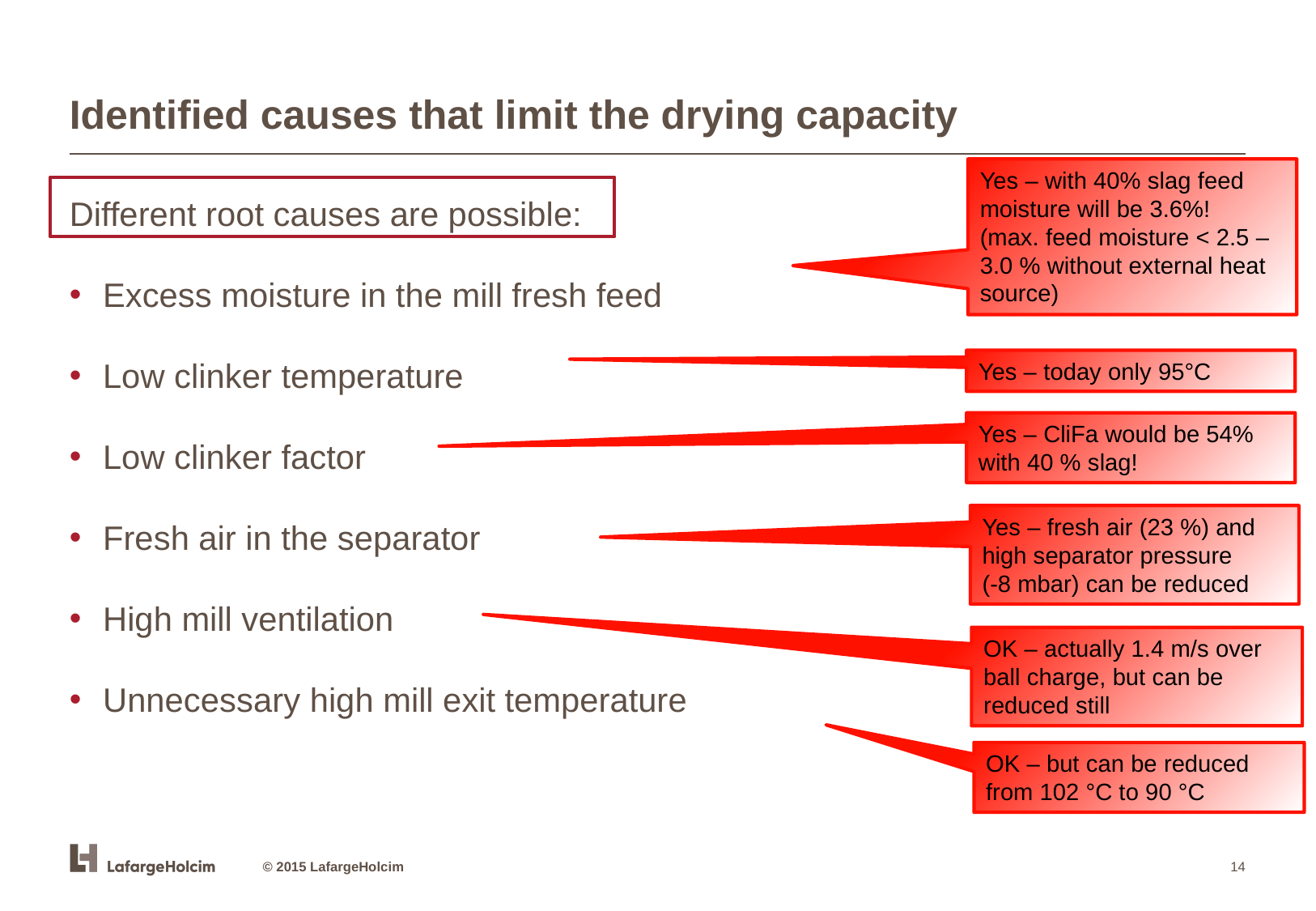

# Identified causes that limit the drying capacity
Yes – with 40% slag feed moisture will be 3.6%!
(max. feed moisture < 2.5 – 3.0 % without external heat source)

Different root causes are possible:
 Excess moisture in the mill fresh feed
 Low clinker temperature
 Low clinker factor
 Fresh air in the separator
 High mill ventilation
 Unnecessary high mill exit temperature
Yes – today only 95°C
Yes – CliFa would be 54% with 40 % slag!
Yes – fresh air (23 %) and high separator pressure       (-8 mbar) can be reduced
OK – actually 1.4 m/s over ball charge, but can be reduced still
OK – but can be reduced from 102 °C to 90 °C
   © 2015 LafargeHolcim
14